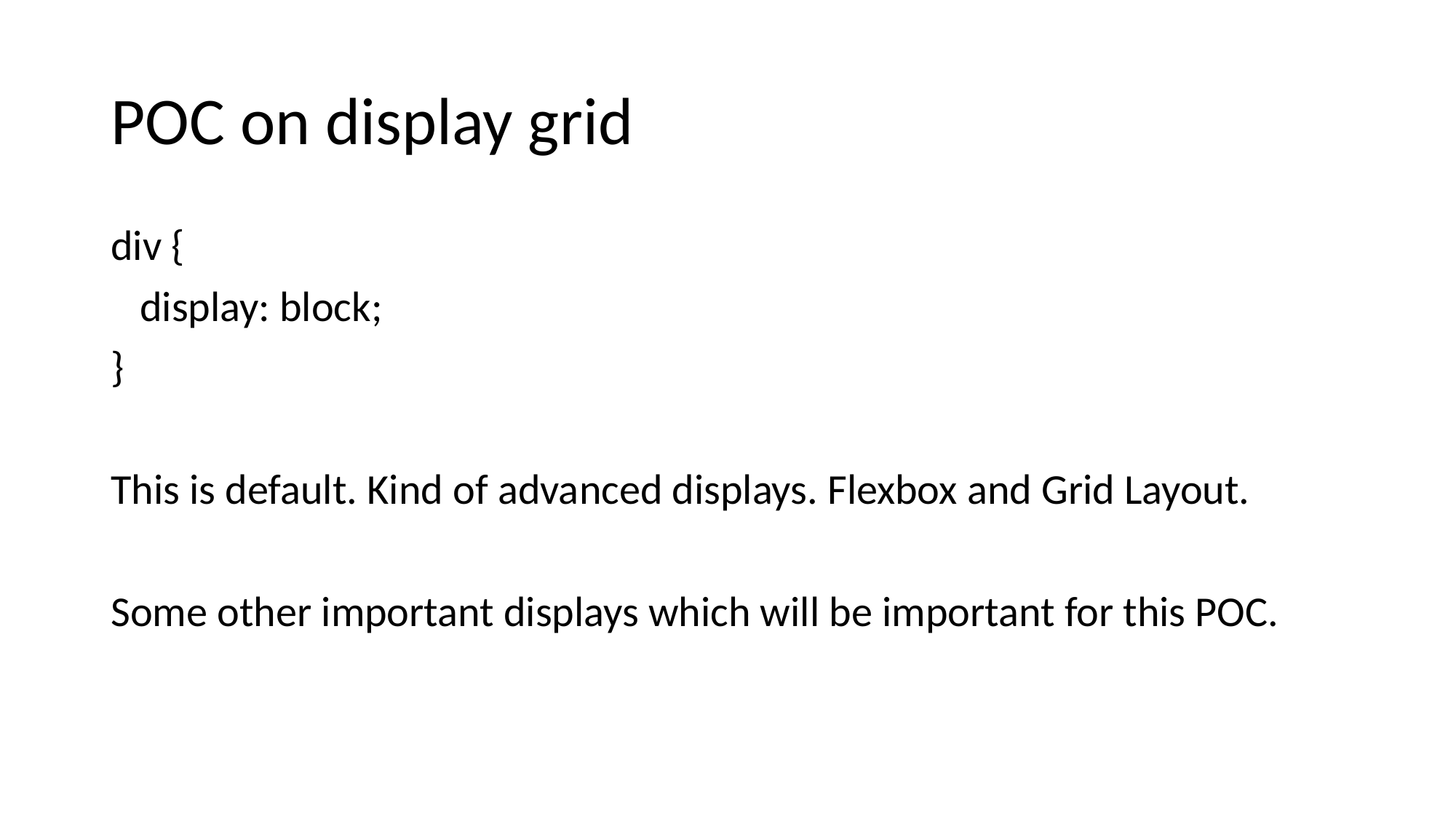

# POC on display grid
div {
   display: block;
}

This is default. Kind of advanced displays. Flexbox and Grid Layout.

Some other important displays which will be important for this POC.